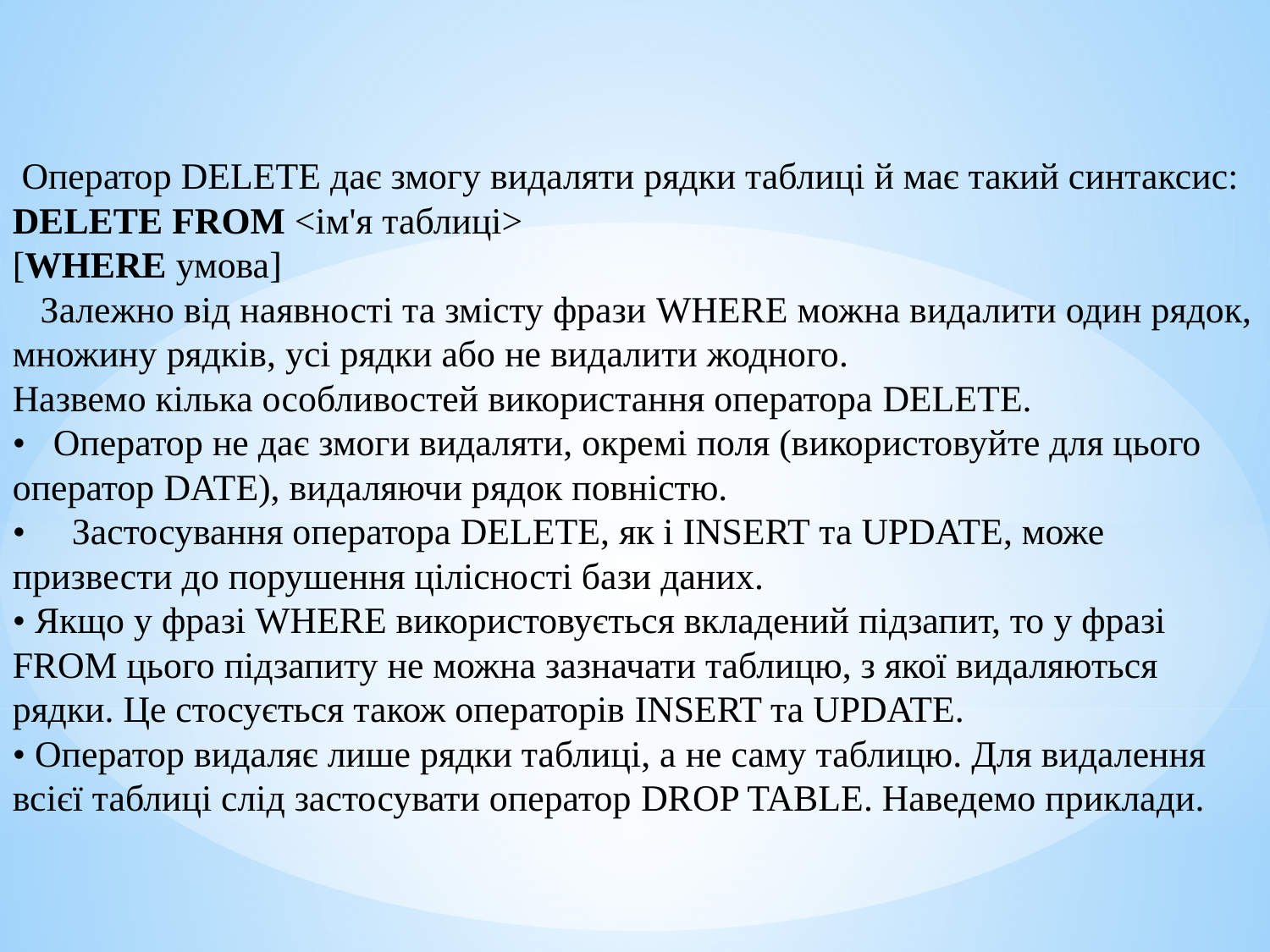

Оператор DELETE дає змогу видаляти рядки таблиці й має такий синтаксис:
DELETE FROM <ім'я таблиці>
[WHERE умова]
   Залежно від наявності та змісту фрази WHERE можна видалити один рядок, множину рядків, усі рядки або не видалити жодного.
Назвемо кілька особливостей використання оператора DELETE.
•   Оператор не дає змоги видаляти, окремі поля (використовуйте для цього оператор DATE), видаляючи рядок повністю.
•     Застосування оператора DELETE, як і INSERT та UPDATE, може призвести до порушення цілісності бази даних.
• Якщо у фразі WHERE використовується вкладений підзапит, то у фразі FROM цього підзапиту не можна зазначати таблицю, з якої видаляються рядки. Це стосується також операторів INSERT та UPDATE.
• Оператор видаляє лише рядки таблиці, а не саму таблицю. Для видалення всієї таблиці слід застосувати оператор DROP TABLE. Наведемо приклади.